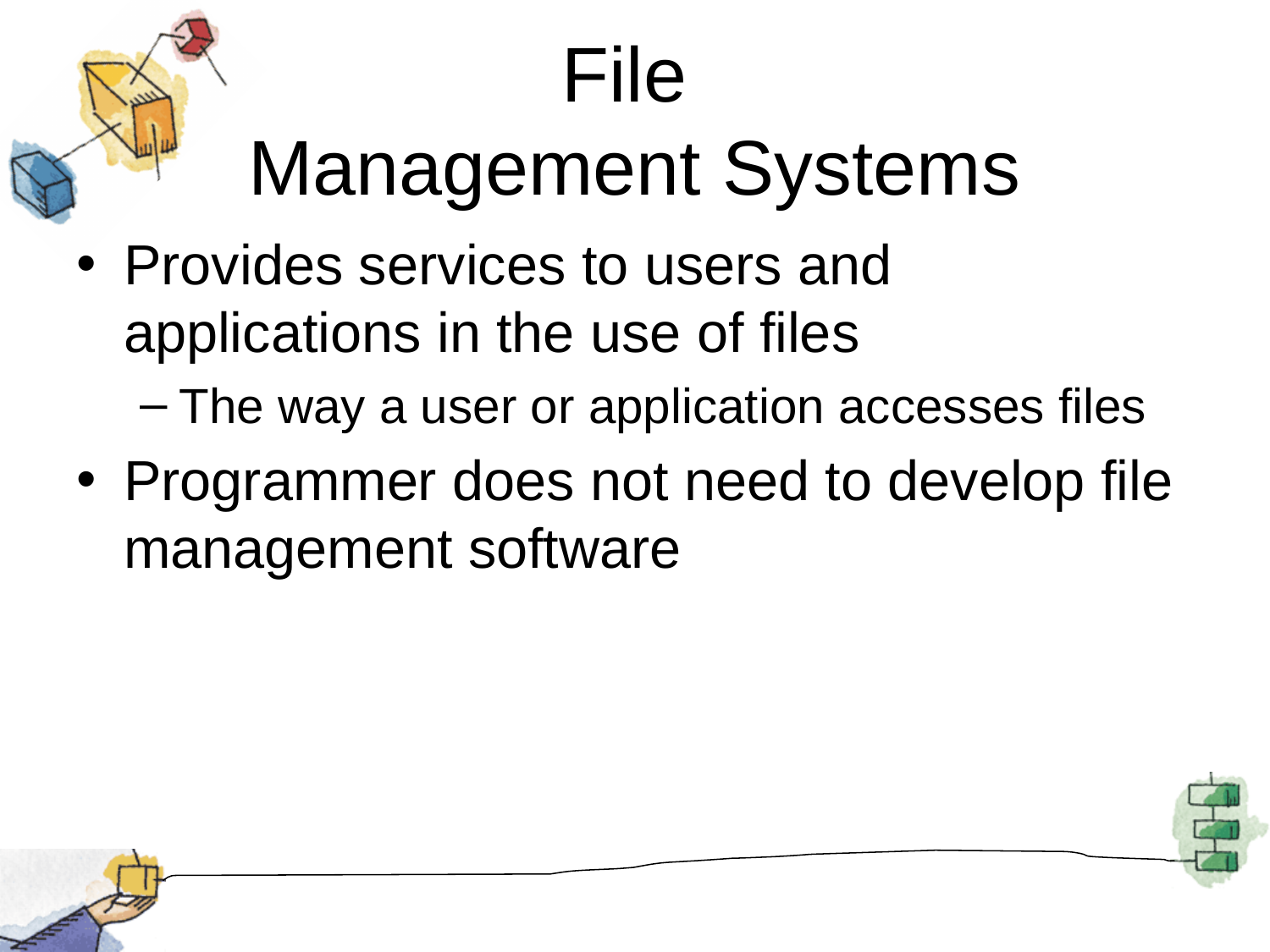

# File Management Systems
Provides services to users and applications in the use of files
The way a user or application accesses files
Programmer does not need to develop file management software